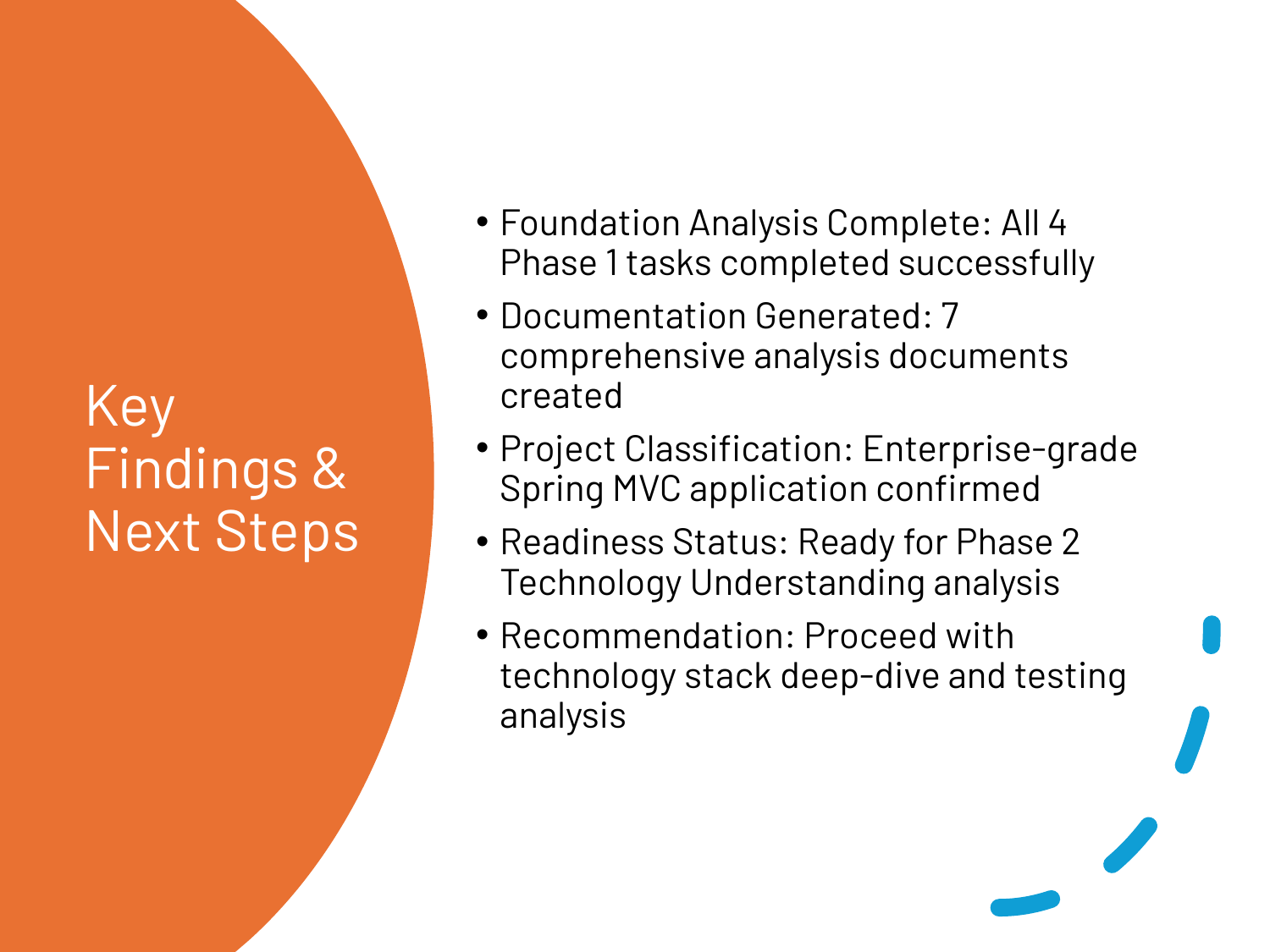

Foundation Analysis Complete: All 4 Phase 1 tasks completed successfully
Documentation Generated: 7 comprehensive analysis documents created
Project Classification: Enterprise-grade Spring MVC application confirmed
Readiness Status: Ready for Phase 2 Technology Understanding analysis
Recommendation: Proceed with technology stack deep-dive and testing analysis
# Key Findings & Next Steps